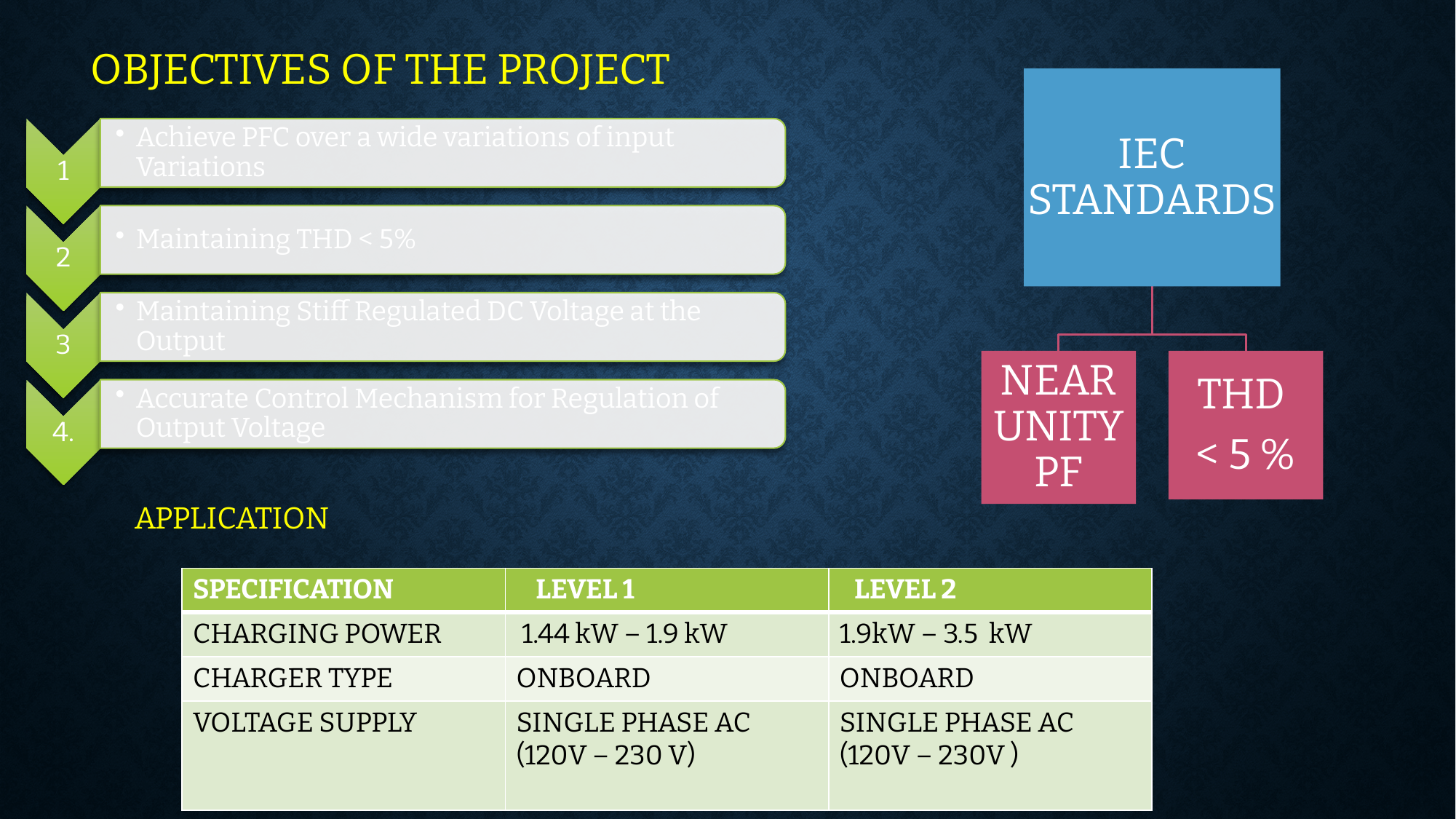

OBJECTIVES OF THE PROJECT
IEC STANDARDS
NEAR UNITY PF
THD
< 5 %
1
Achieve PFC over a wide variations of input Variations
2
Maintaining THD < 5%
3
Maintaining Stiff Regulated DC Voltage at the Output
4.
Accurate Control Mechanism for Regulation of Output Voltage
APPLICATION
| SPECIFICATION | LEVEL 1 | LEVEL 2 |
| --- | --- | --- |
| CHARGING POWER | 1.44 kW – 1.9 kW | 1.9kW – 3.5 kW |
| CHARGER TYPE | ONBOARD | ONBOARD |
| VOLTAGE SUPPLY | SINGLE PHASE AC (120V – 230 V) | SINGLE PHASE AC (120V – 230V ) |